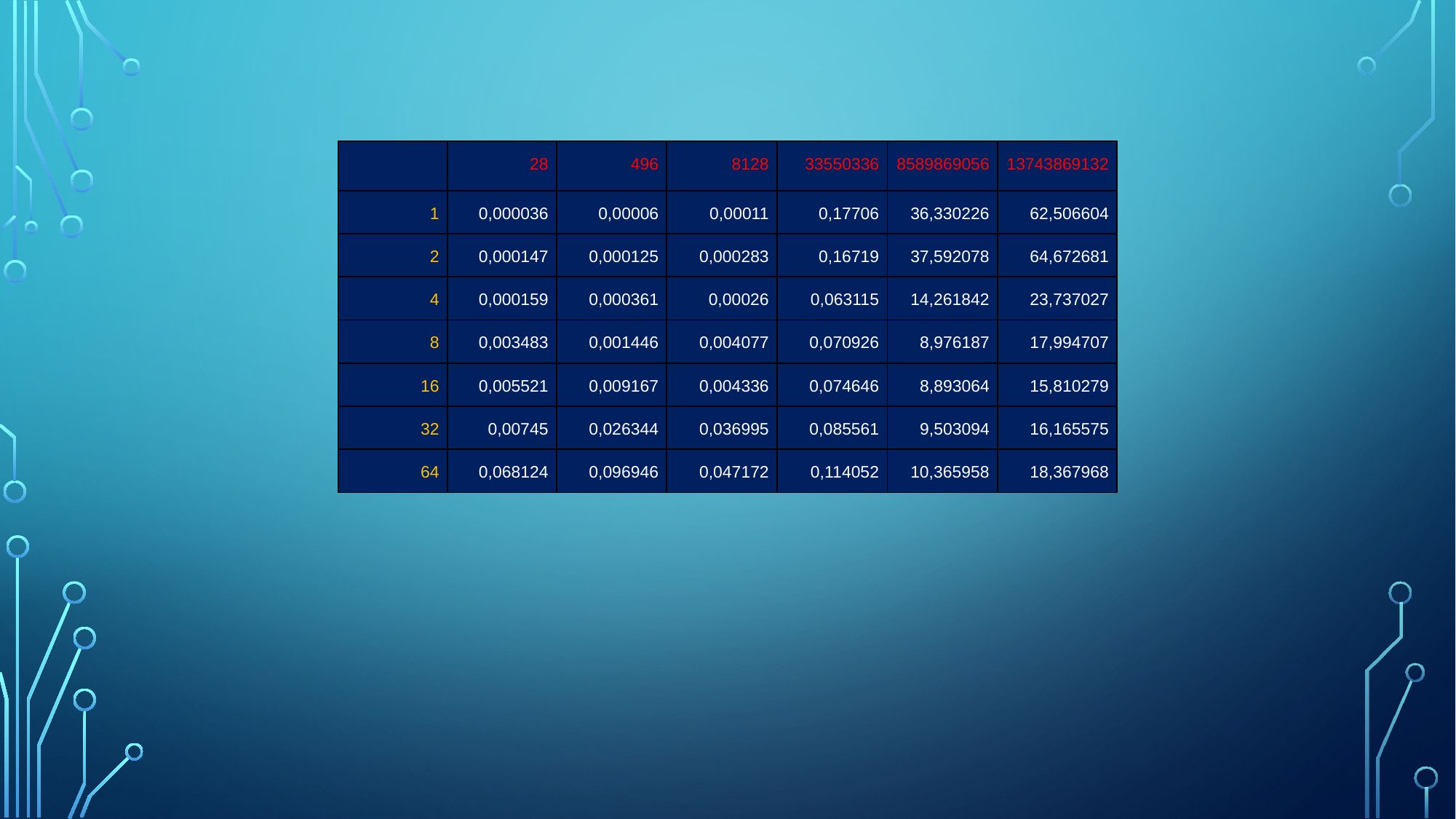

|  | 28 | 496 | 8128 | 33550336 | 8589869056 | 13743869132 |
| --- | --- | --- | --- | --- | --- | --- |
| 1 | 0,000036 | 0,00006 | 0,00011 | 0,17706 | 36,330226 | 62,506604 |
| 2 | 0,000147 | 0,000125 | 0,000283 | 0,16719 | 37,592078 | 64,672681 |
| 4 | 0,000159 | 0,000361 | 0,00026 | 0,063115 | 14,261842 | 23,737027 |
| 8 | 0,003483 | 0,001446 | 0,004077 | 0,070926 | 8,976187 | 17,994707 |
| 16 | 0,005521 | 0,009167 | 0,004336 | 0,074646 | 8,893064 | 15,810279 |
| 32 | 0,00745 | 0,026344 | 0,036995 | 0,085561 | 9,503094 | 16,165575 |
| 64 | 0,068124 | 0,096946 | 0,047172 | 0,114052 | 10,365958 | 18,367968 |